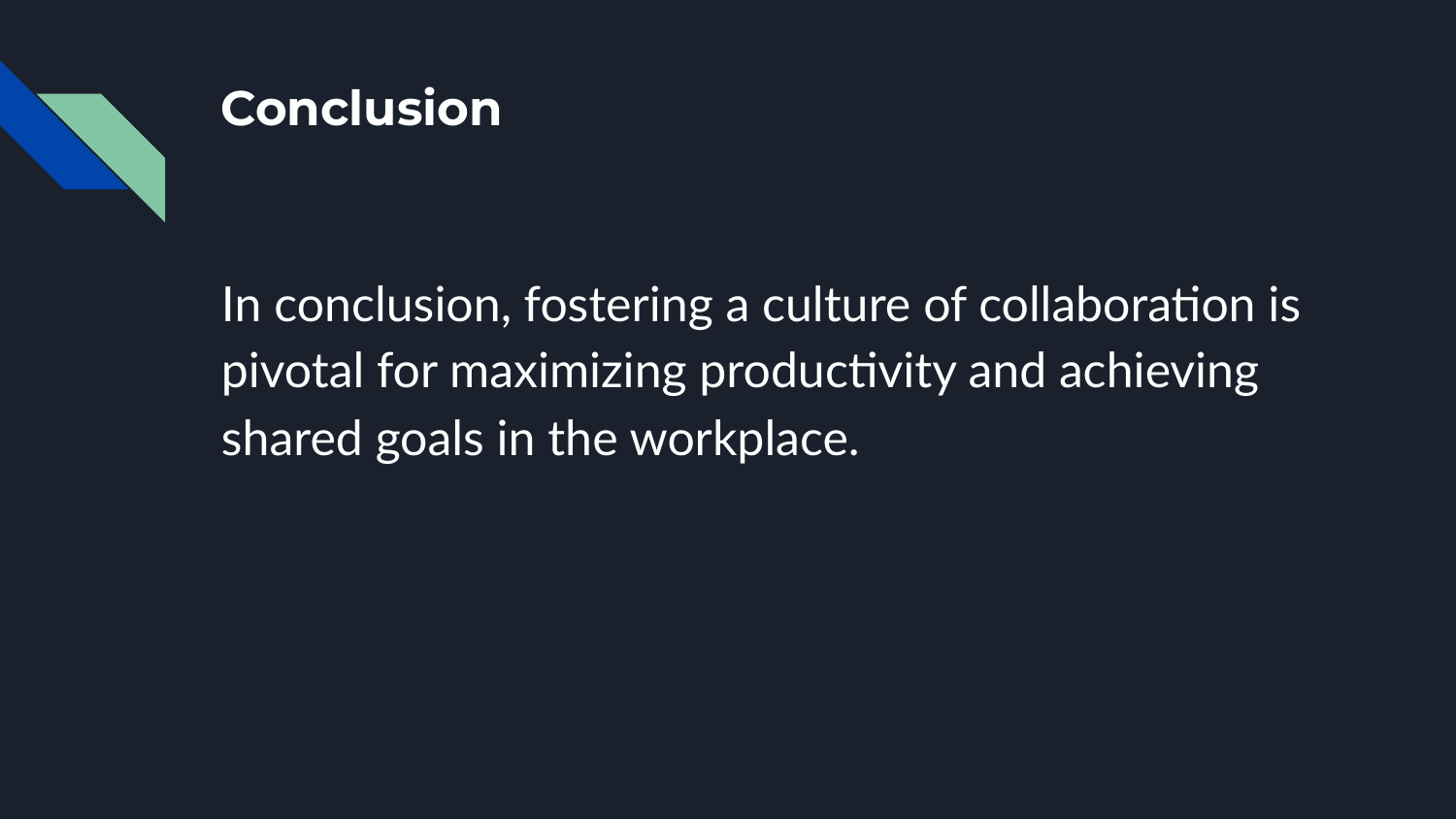

# Conclusion
In conclusion, fostering a culture of collaboration is pivotal for maximizing productivity and achieving shared goals in the workplace.